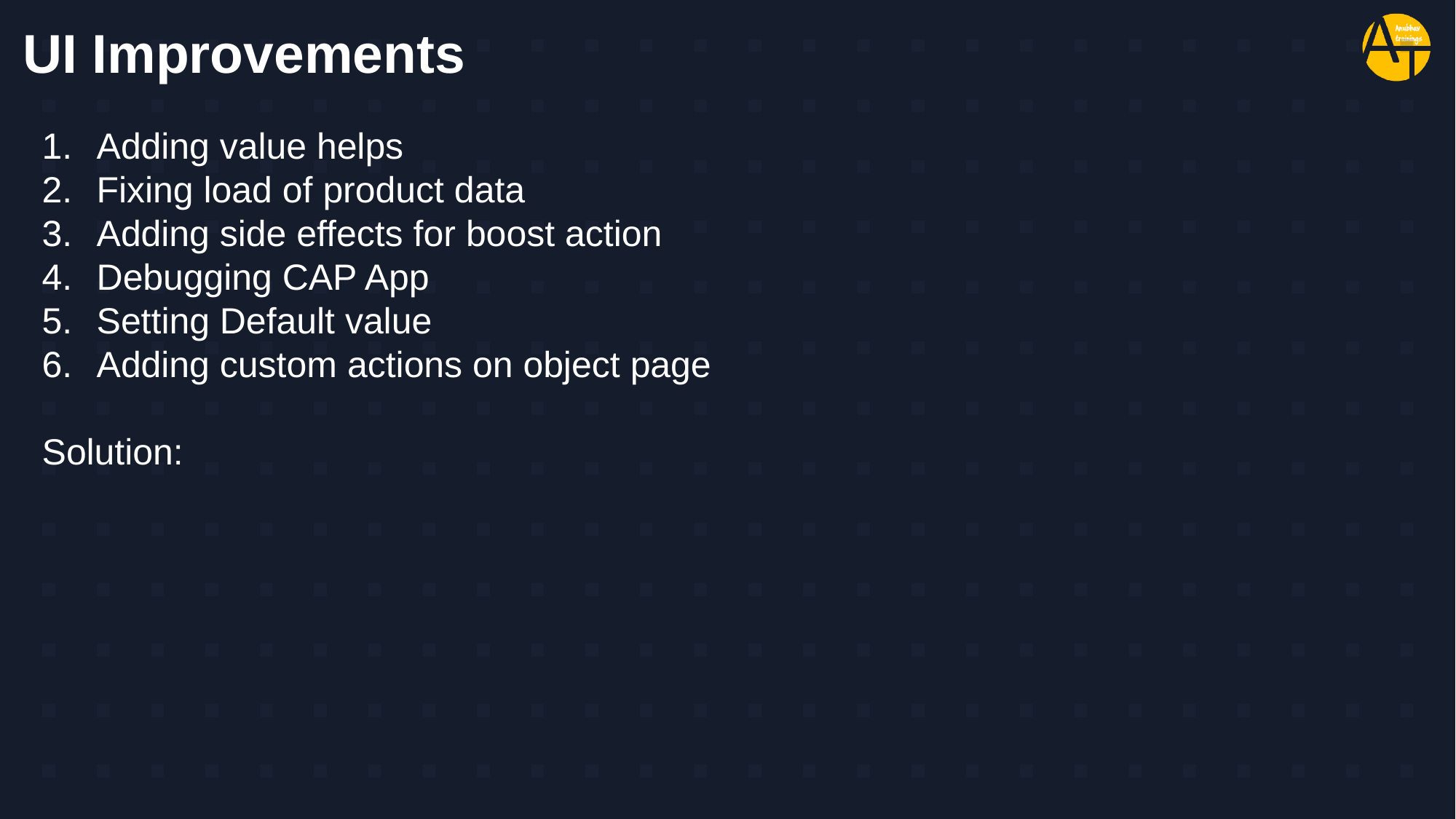

# UI Improvements
Adding value helps
Fixing load of product data
Adding side effects for boost action
Debugging CAP App
Setting Default value
Adding custom actions on object page

Solution: